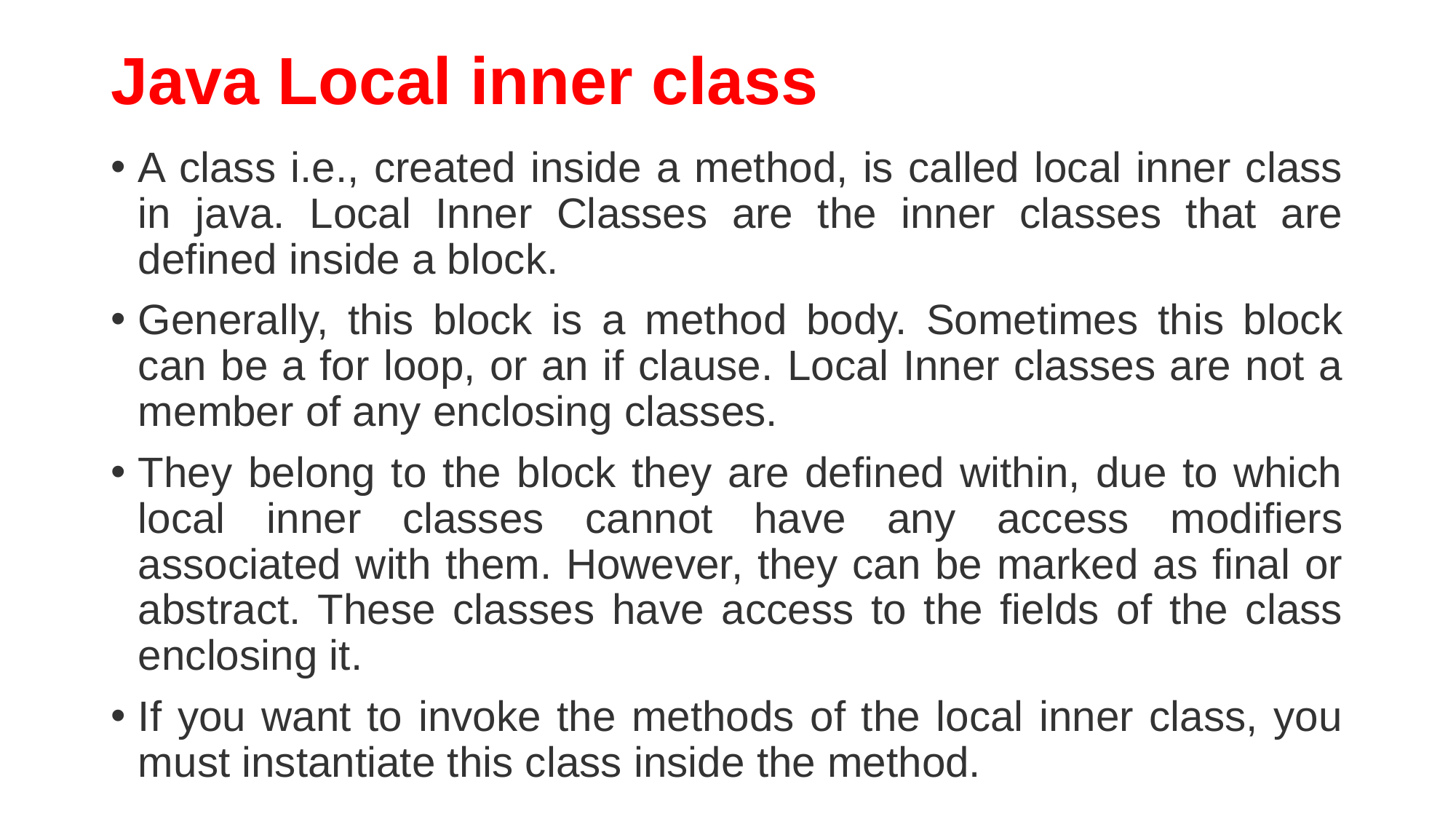

# Java Local inner class
A class i.e., created inside a method, is called local inner class in java. Local Inner Classes are the inner classes that are defined inside a block.
Generally, this block is a method body. Sometimes this block can be a for loop, or an if clause. Local Inner classes are not a member of any enclosing classes.
They belong to the block they are defined within, due to which local inner classes cannot have any access modifiers associated with them. However, they can be marked as final or abstract. These classes have access to the fields of the class enclosing it.
If you want to invoke the methods of the local inner class, you must instantiate this class inside the method.